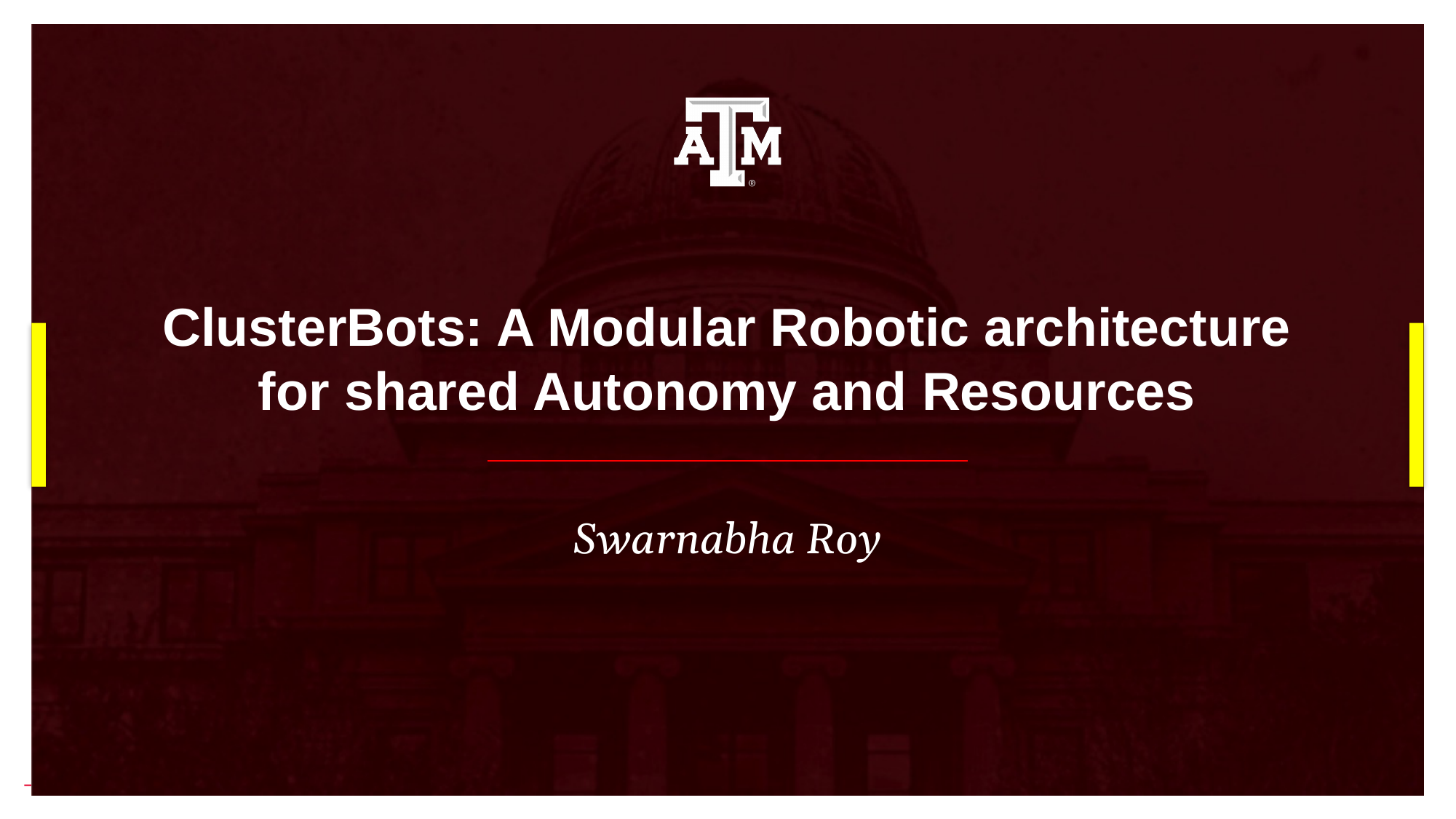

# ClusterBots: A Modular Robotic architecture for shared Autonomy and Resources
Swarnabha Roy